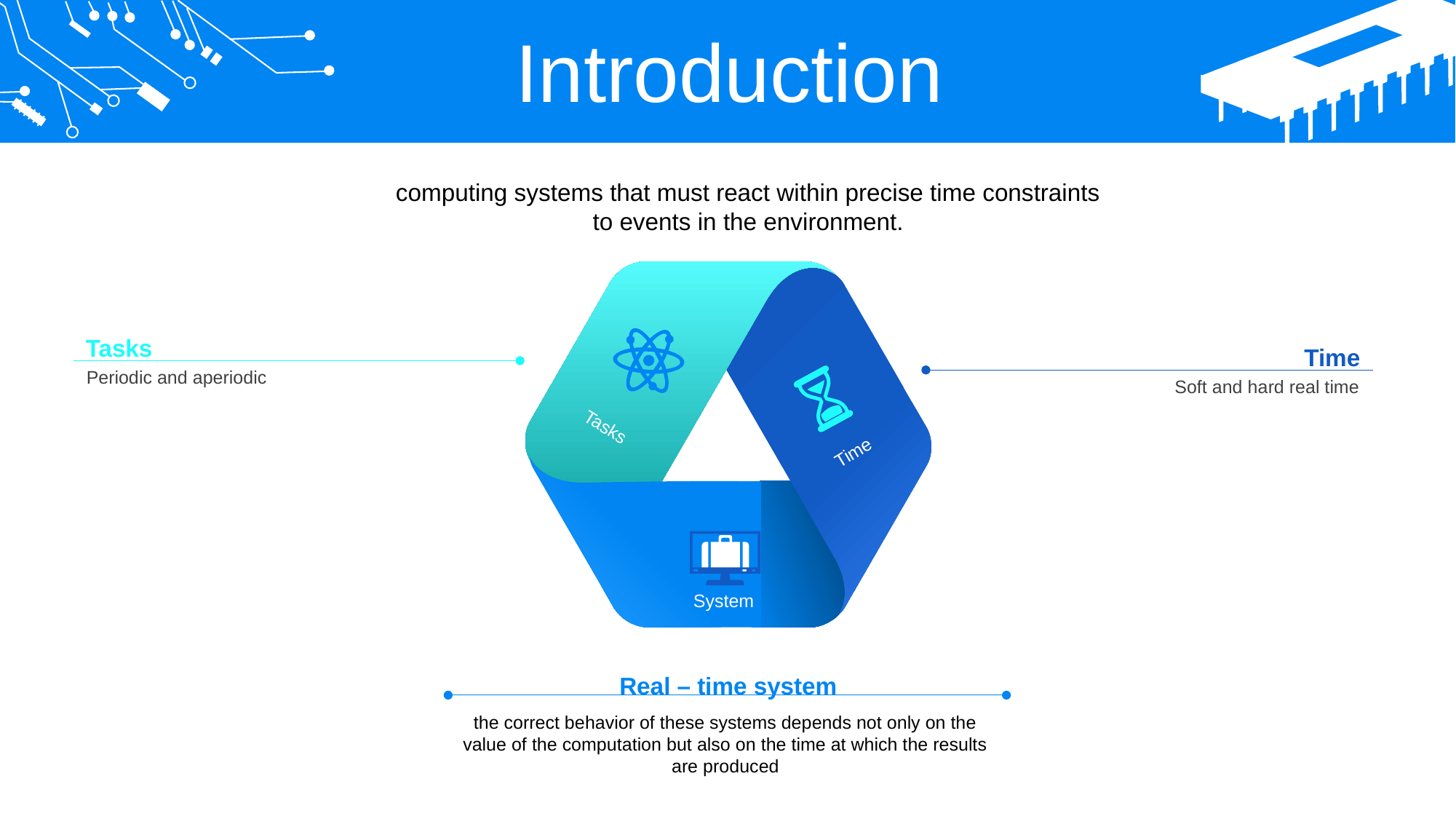

Introduction
computing systems that must react within precise time constraints to events in the environment.

Tasks
Periodic and aperiodic
Time
Soft and hard real time

Tasks
Time

System
Real – time system
the correct behavior of these systems depends not only on the value of the computation but also on the time at which the results are produced